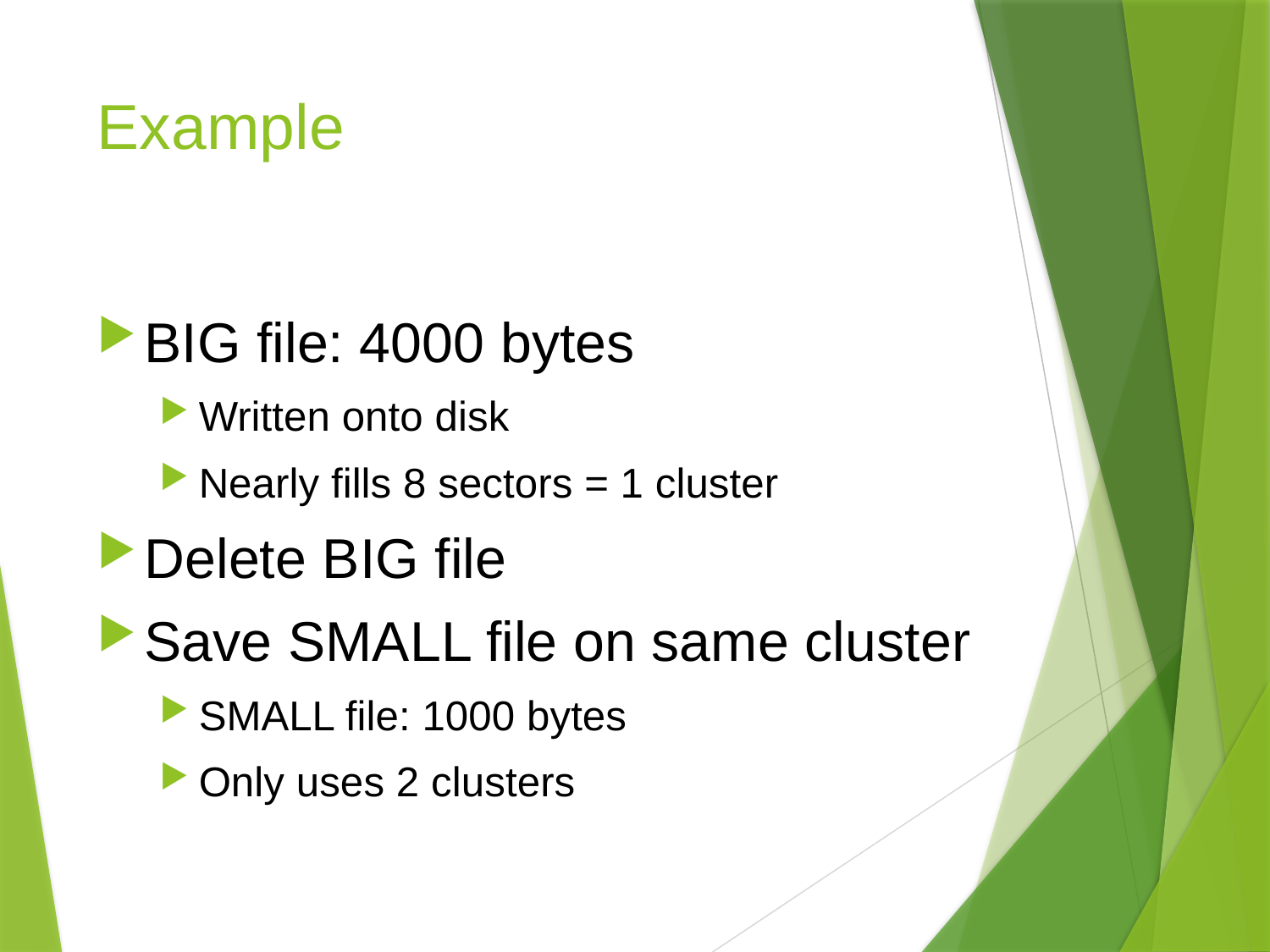

# Example
BIG file: 4000 bytes
Written onto disk
Nearly fills 8 sectors = 1 cluster
Delete BIG file
Save SMALL file on same cluster
SMALL file: 1000 bytes
Only uses 2 clusters